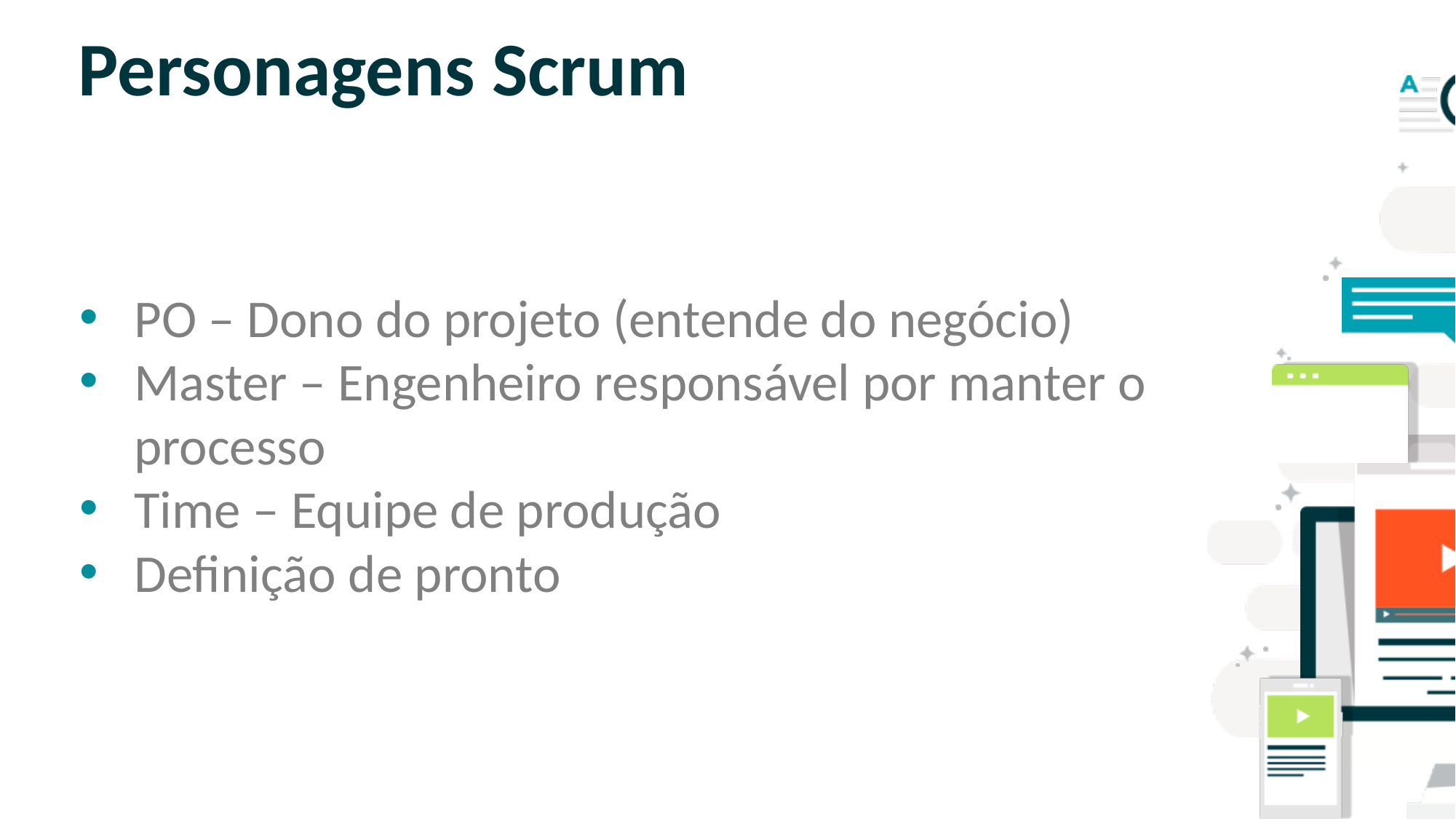

# Personagens Scrum
PO – Dono do projeto (entende do negócio)
Master – Engenheiro responsável por manter o processo
Time – Equipe de produção
Definição de pronto
SLIDE PARA TEXTO CORRIDO
OBS: NÃO É ACONSELHÁVEL COLOCAR
MUITO TEXTO NOS SLIDES